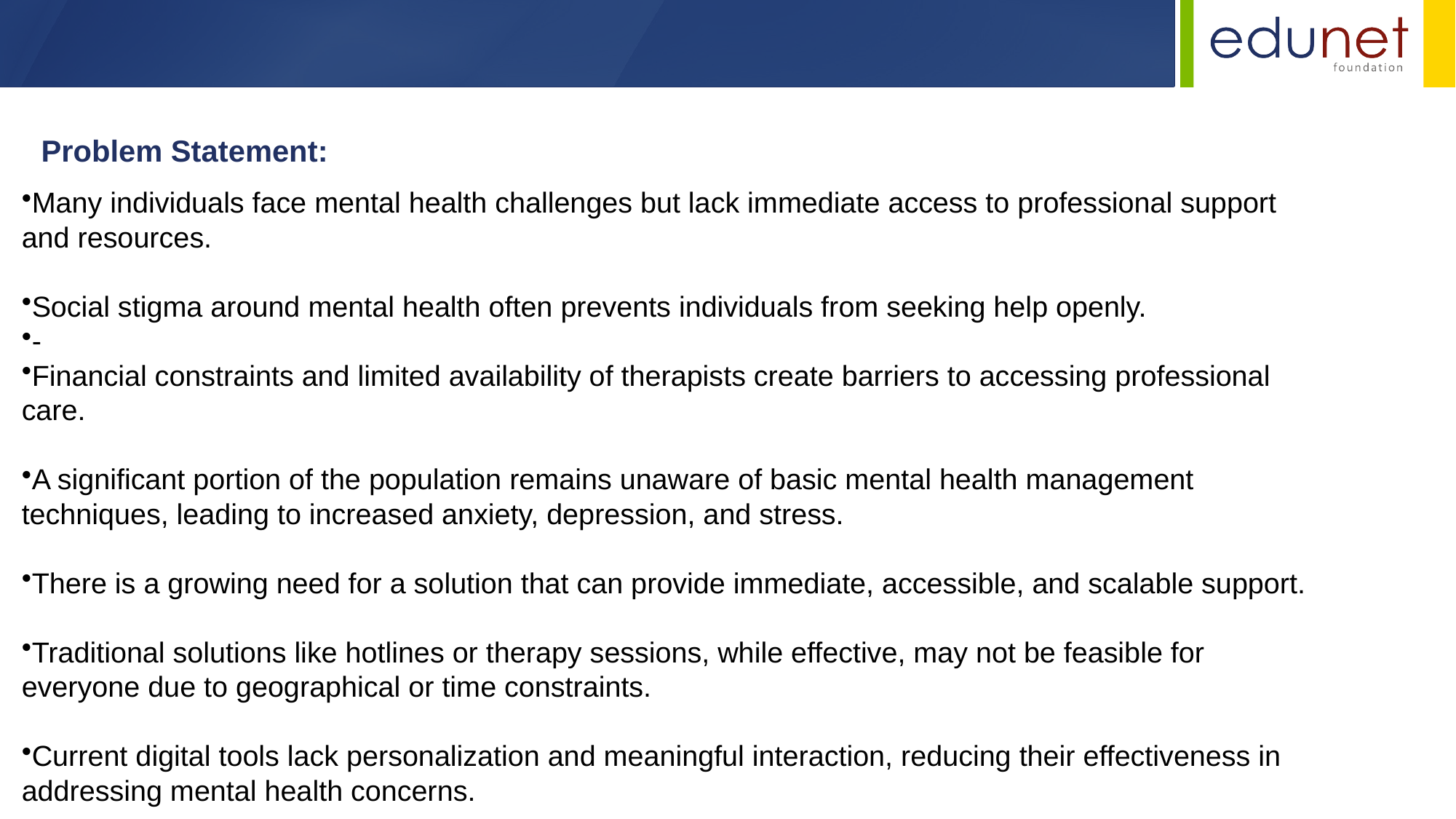

Problem Statement:

Many individuals face mental health challenges but lack immediate access to professional support and resources.

Social stigma around mental health often prevents individuals from seeking help openly.
-
Financial constraints and limited availability of therapists create barriers to accessing professional care.

A significant portion of the population remains unaware of basic mental health management techniques, leading to increased anxiety, depression, and stress.

There is a growing need for a solution that can provide immediate, accessible, and scalable support.

Traditional solutions like hotlines or therapy sessions, while effective, may not be feasible for everyone due to geographical or time constraints.

Current digital tools lack personalization and meaningful interaction, reducing their effectiveness in addressing mental health concerns.